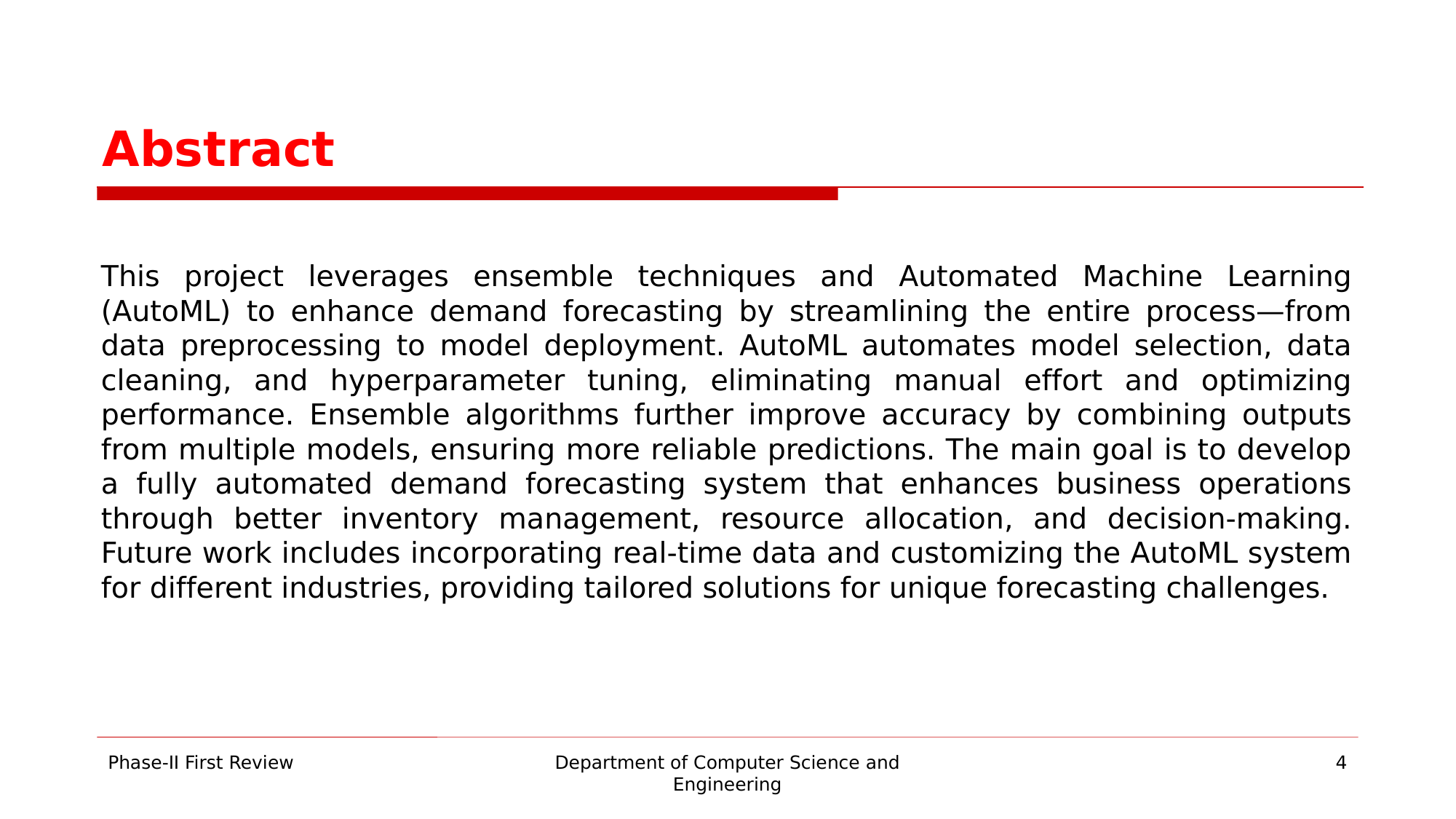

# Abstract

This project leverages ensemble techniques and Automated Machine Learning (AutoML) to enhance demand forecasting by streamlining the entire process—from data preprocessing to model deployment. AutoML automates model selection, data cleaning, and hyperparameter tuning, eliminating manual effort and optimizing performance. Ensemble algorithms further improve accuracy by combining outputs from multiple models, ensuring more reliable predictions. The main goal is to develop a fully automated demand forecasting system that enhances business operations through better inventory management, resource allocation, and decision-making. Future work includes incorporating real-time data and customizing the AutoML system for different industries, providing tailored solutions for unique forecasting challenges.
Phase-II First Review
Department of Computer Science and Engineering
4